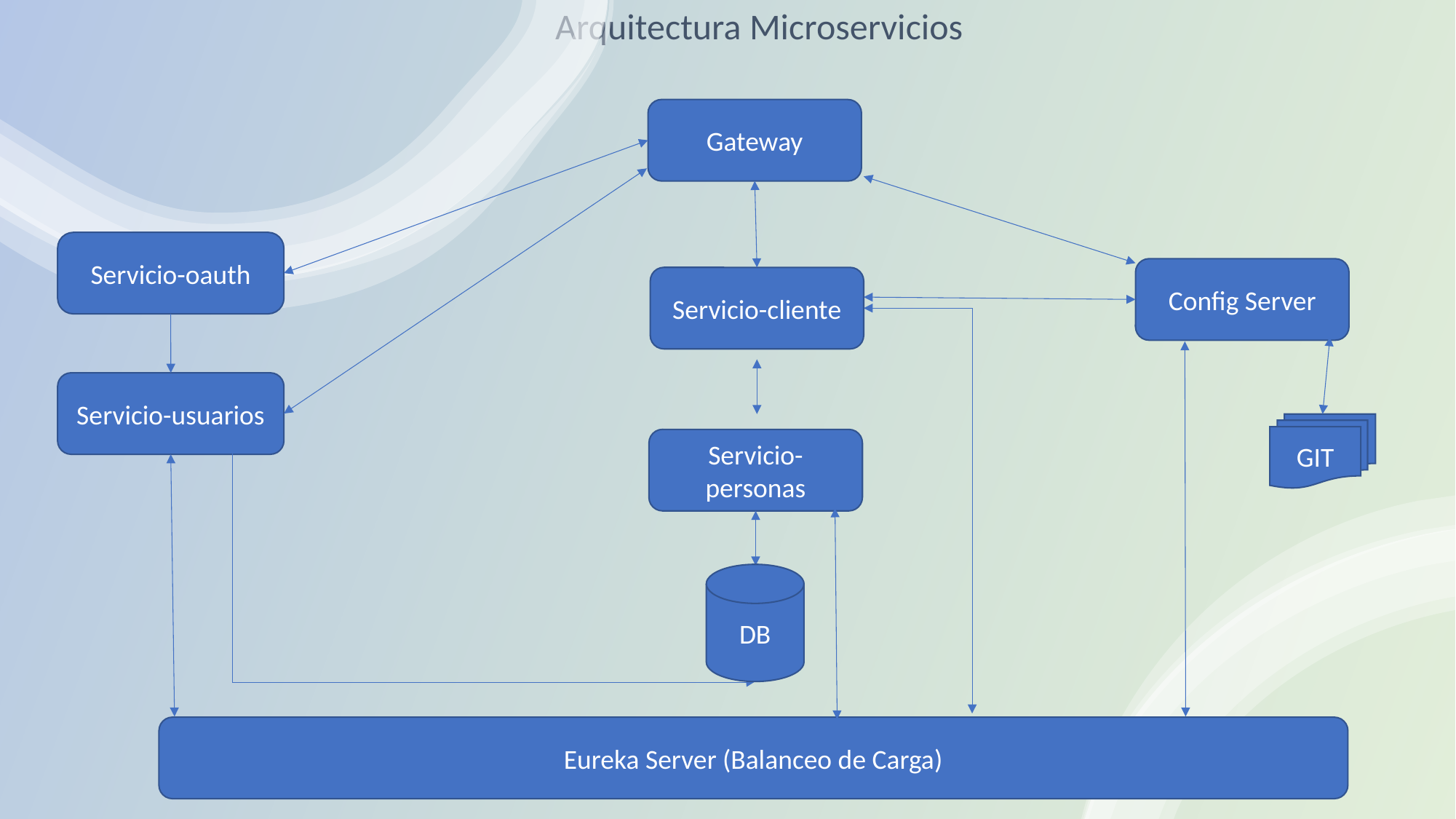

Arquitectura Microservicios

Gateway
Servicio-oauth
Config Server
Servicio-cliente
Servicio-usuarios
GIT
Servicio-personas

DB
Eureka Server (Balanceo de Carga)